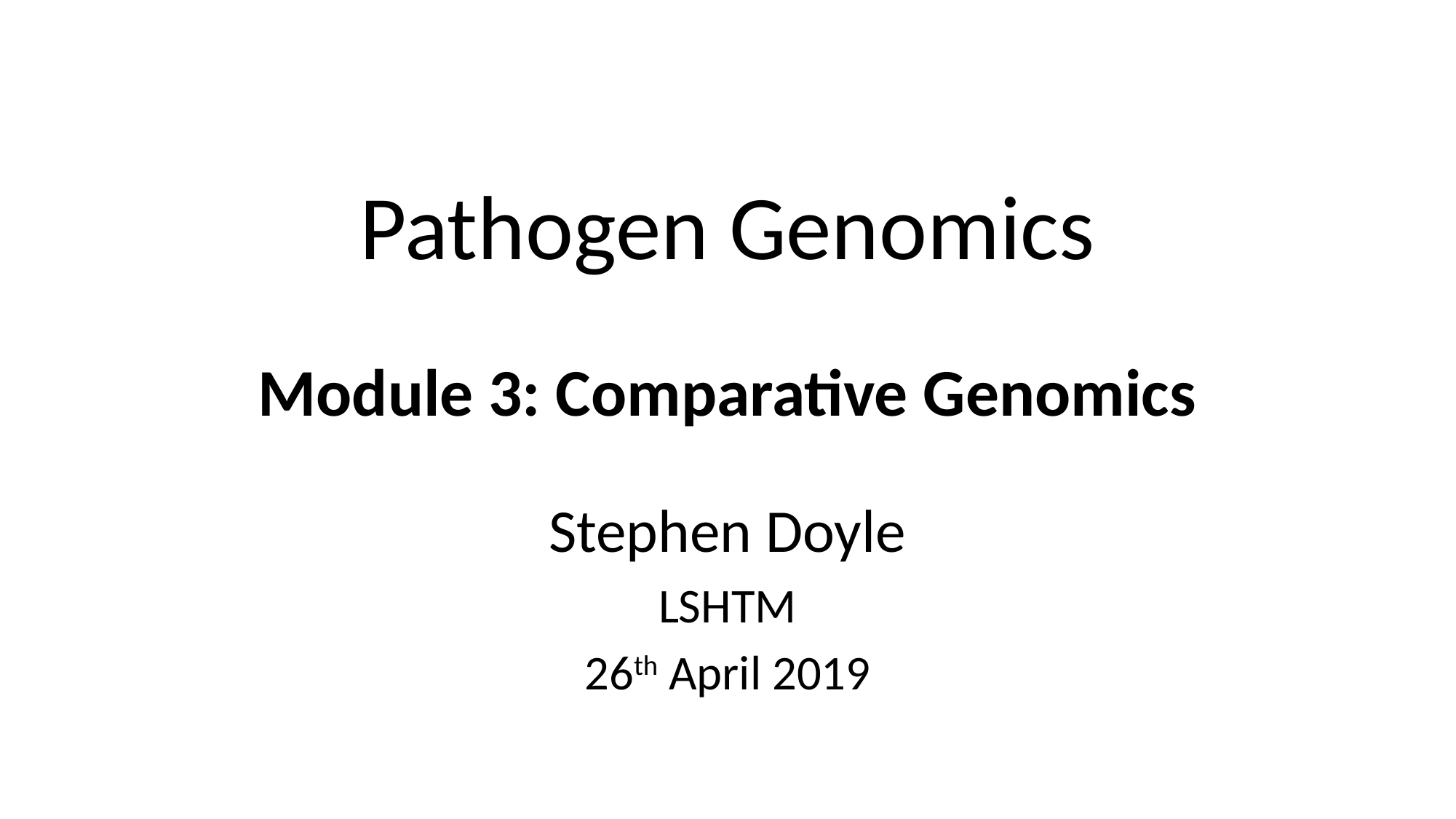

# Pathogen Genomics
Module 3: Comparative Genomics

Stephen Doyle
LSHTM
26th April 2019